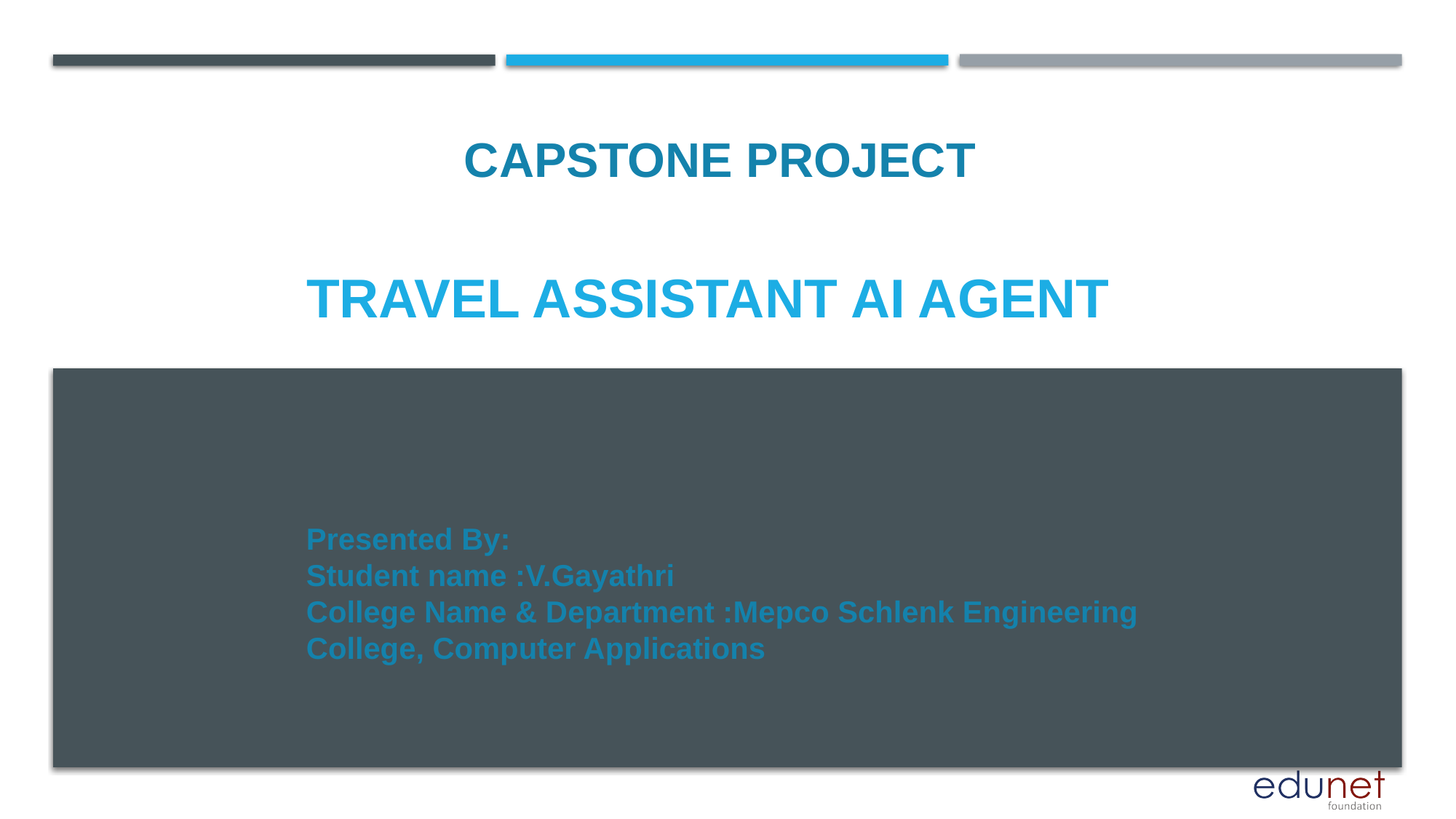

CAPSTONE PROJECT
# Travel assistant ai agent
Presented By:
Student name :V.Gayathri
College Name & Department :Mepco Schlenk Engineering College, Computer Applications